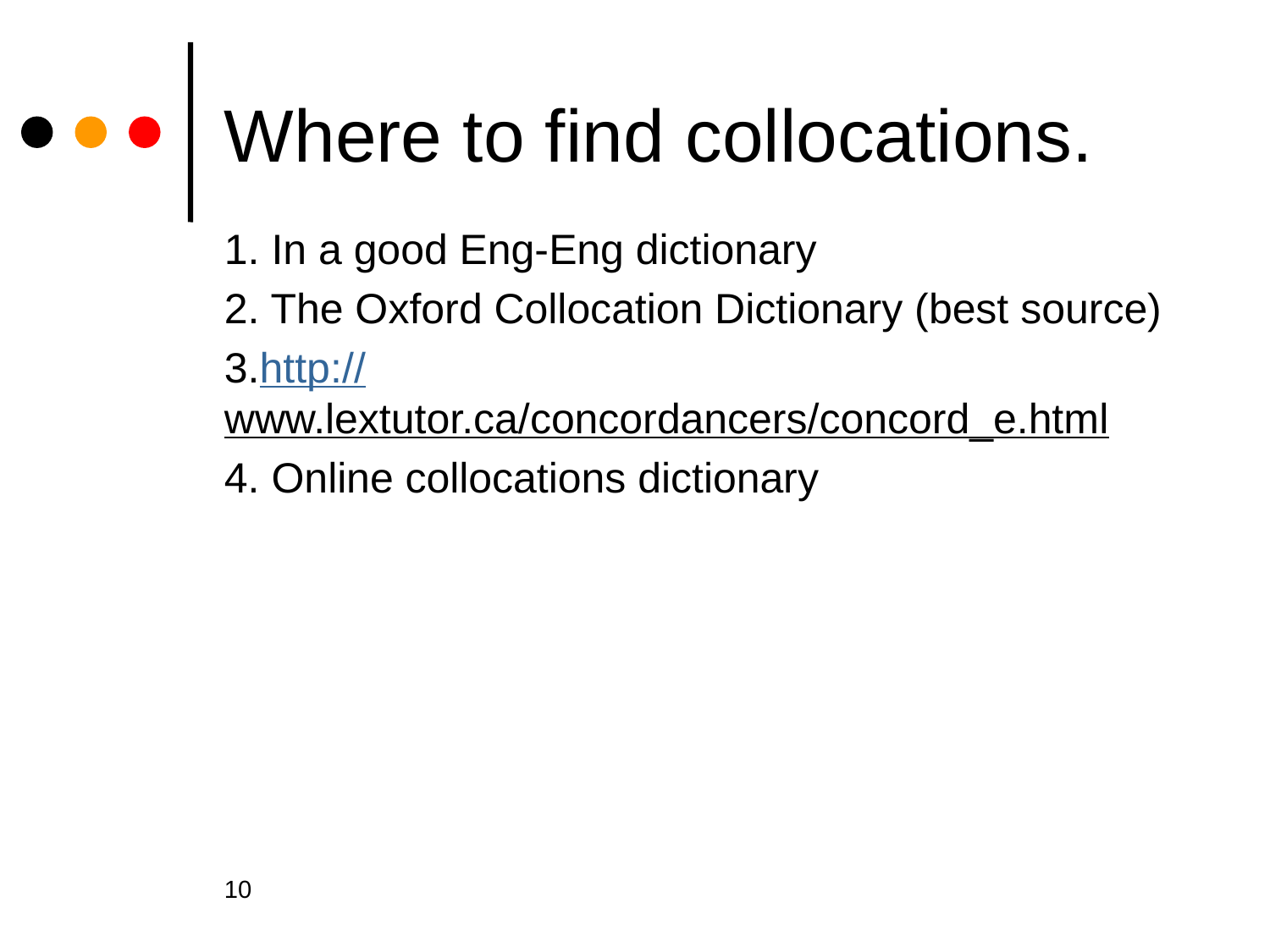

# Where to find collocations.
1. In a good Eng-Eng dictionary
2. The Oxford Collocation Dictionary (best source)
3.http://www.lextutor.ca/concordancers/concord_e.html
4. Online collocations dictionary

10